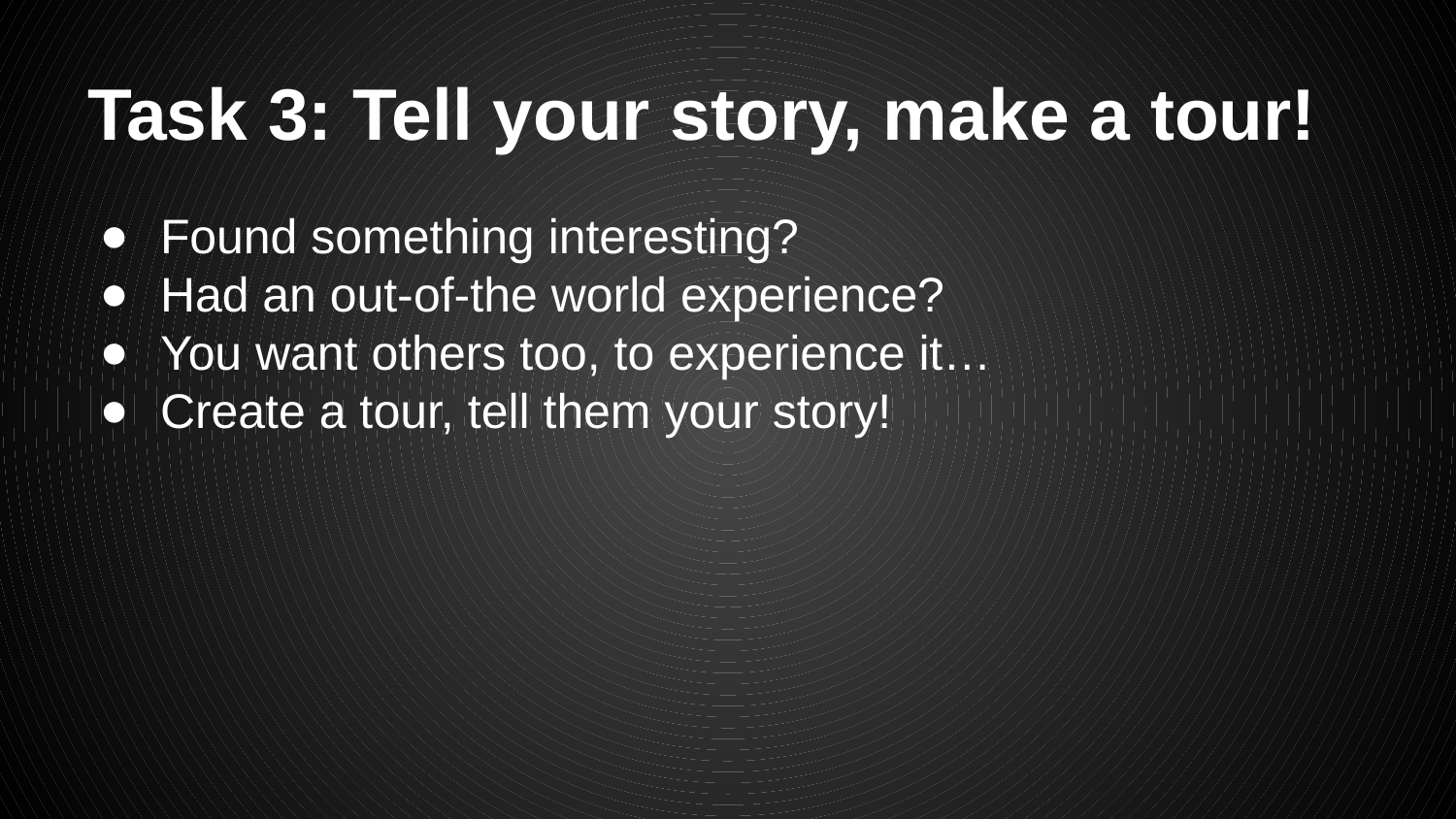

# Task 3: Tell your story, make a tour!
Found something interesting?
Had an out-of-the world experience?
You want others too, to experience it…
Create a tour, tell them your story!